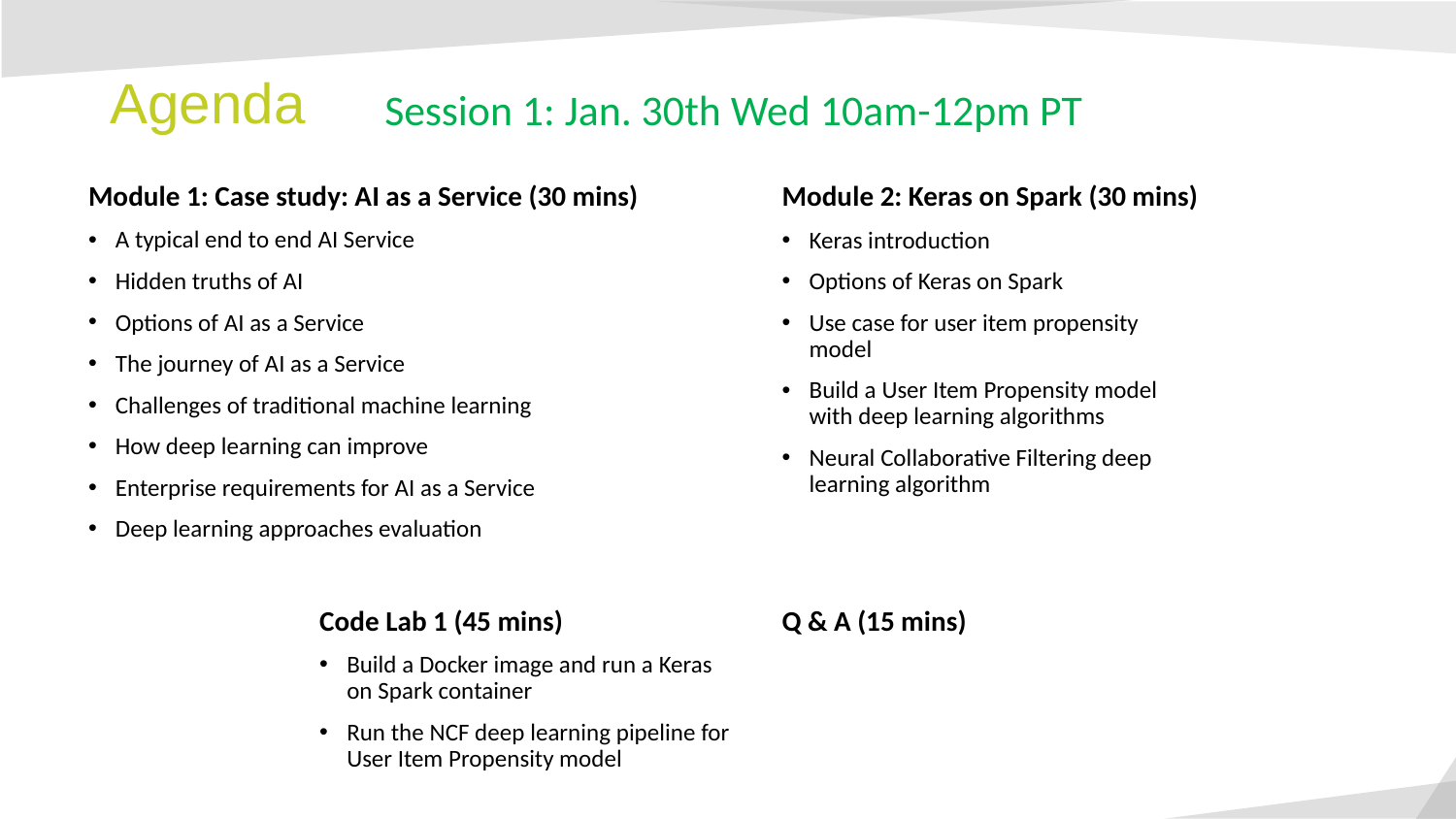

# Agenda
Session 1: Jan. 30th Wed 10am-12pm PT
Module 1: Case study: AI as a Service (30 mins)
A typical end to end AI Service
Hidden truths of AI
Options of AI as a Service
The journey of AI as a Service
Challenges of traditional machine learning
How deep learning can improve
Enterprise requirements for AI as a Service
Deep learning approaches evaluation
Module 2: Keras on Spark (30 mins)
Keras introduction
Options of Keras on Spark
Use case for user item propensity model
Build a User Item Propensity model with deep learning algorithms
Neural Collaborative Filtering deep learning algorithm
Code Lab 1 (45 mins)
Build a Docker image and run a Keras on Spark container
Run the NCF deep learning pipeline for User Item Propensity model
Q & A (15 mins)